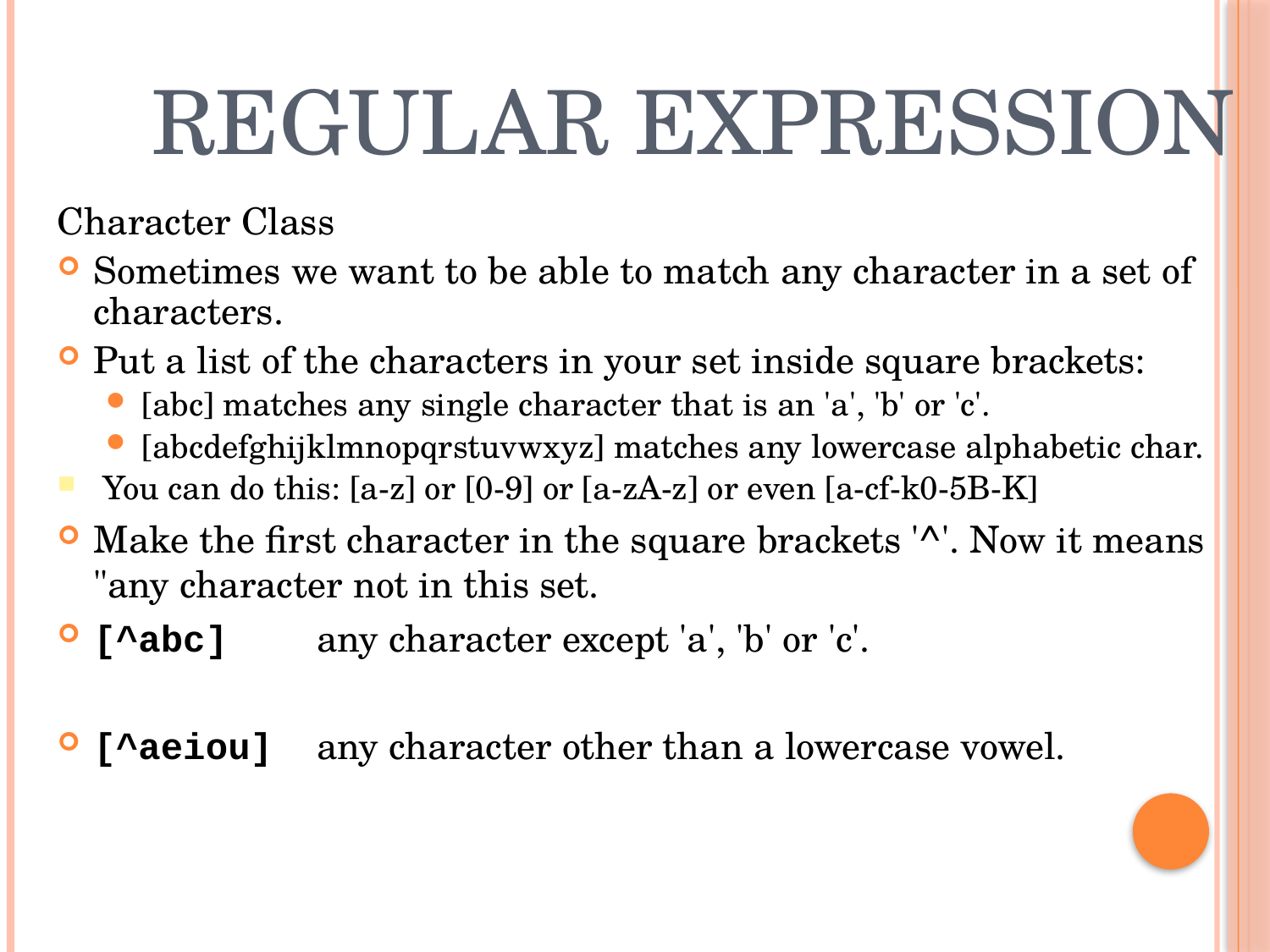

# Regular Expression
Character Class
Sometimes we want to be able to match any character in a set of characters.
Put a list of the characters in your set inside square brackets:
[abc] matches any single character that is an 'a', 'b' or 'c'.
[abcdefghijklmnopqrstuvwxyz] matches any lowercase alphabetic char.
You can do this: [a-z] or [0-9] or [a-zA-z] or even [a-cf-k0-5B-K]
Make the first character in the square brackets '^'. Now it means "any character not in this set.
[^abc]	any character except 'a', 'b' or 'c'.

[^aeiou] 	any character other than a lowercase vowel.